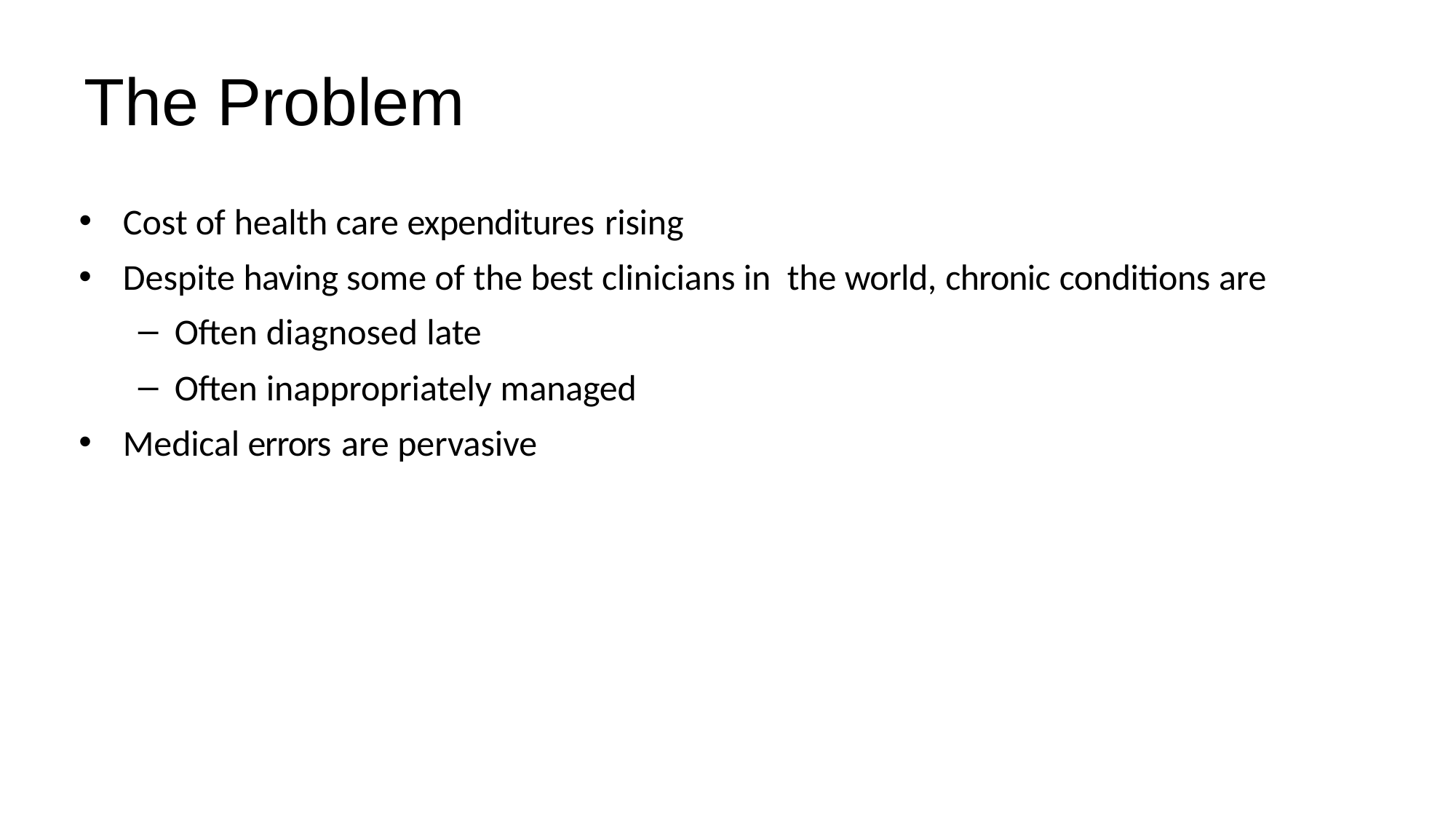

# The Problem
Cost of health care expenditures rising
Despite having some of the best clinicians in  the world, chronic conditions are
Often diagnosed late
Often inappropriately managed
Medical errors are pervasive